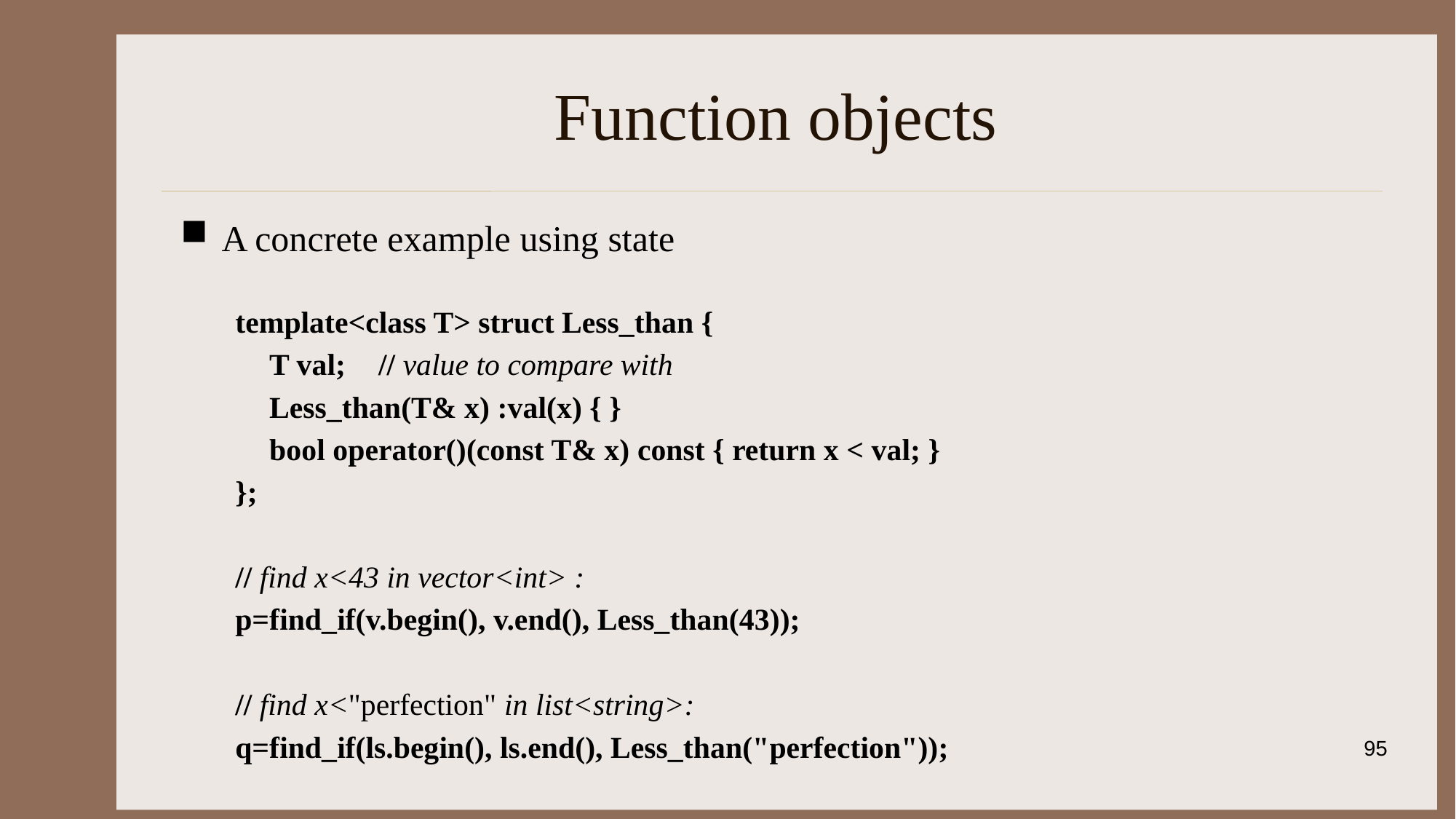

# Function objects
A concrete example using state

template<class T> struct Less_than {
	T val;	// value to compare with
	Less_than(T& x) :val(x) { }
	bool operator()(const T& x) const { return x < val; }
};

// find x<43 in vector<int> :
p=find_if(v.begin(), v.end(), Less_than(43));

// find x<"perfection" in list<string>:
q=find_if(ls.begin(), ls.end(), Less_than("perfection"));

95